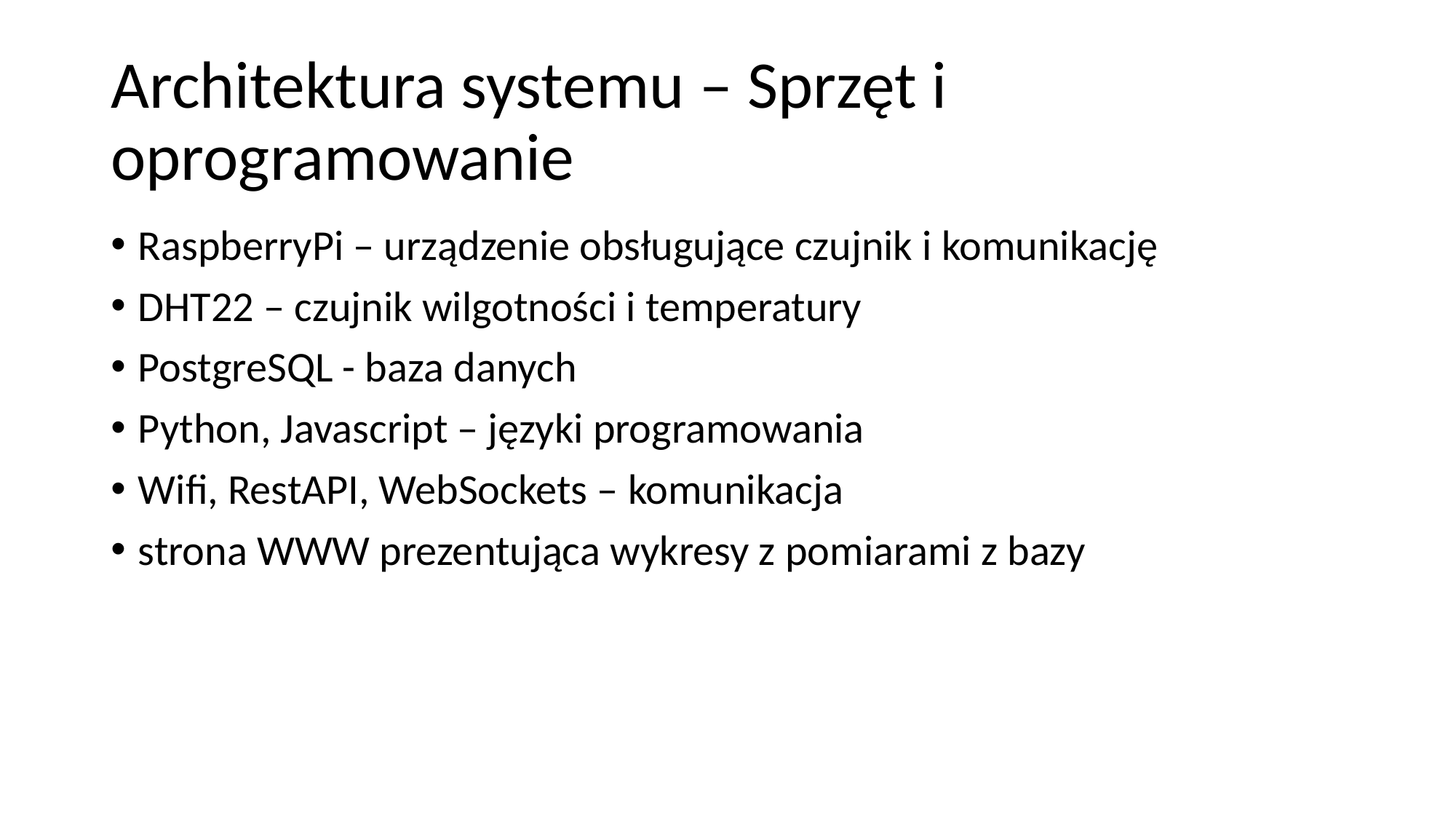

# Architektura systemu – Sprzęt i oprogramowanie
RaspberryPi – urządzenie obsługujące czujnik i komunikację
DHT22 – czujnik wilgotności i temperatury
PostgreSQL - baza danych
Python, Javascript – języki programowania
Wifi, RestAPI, WebSockets – komunikacja
strona WWW prezentująca wykresy z pomiarami z bazy